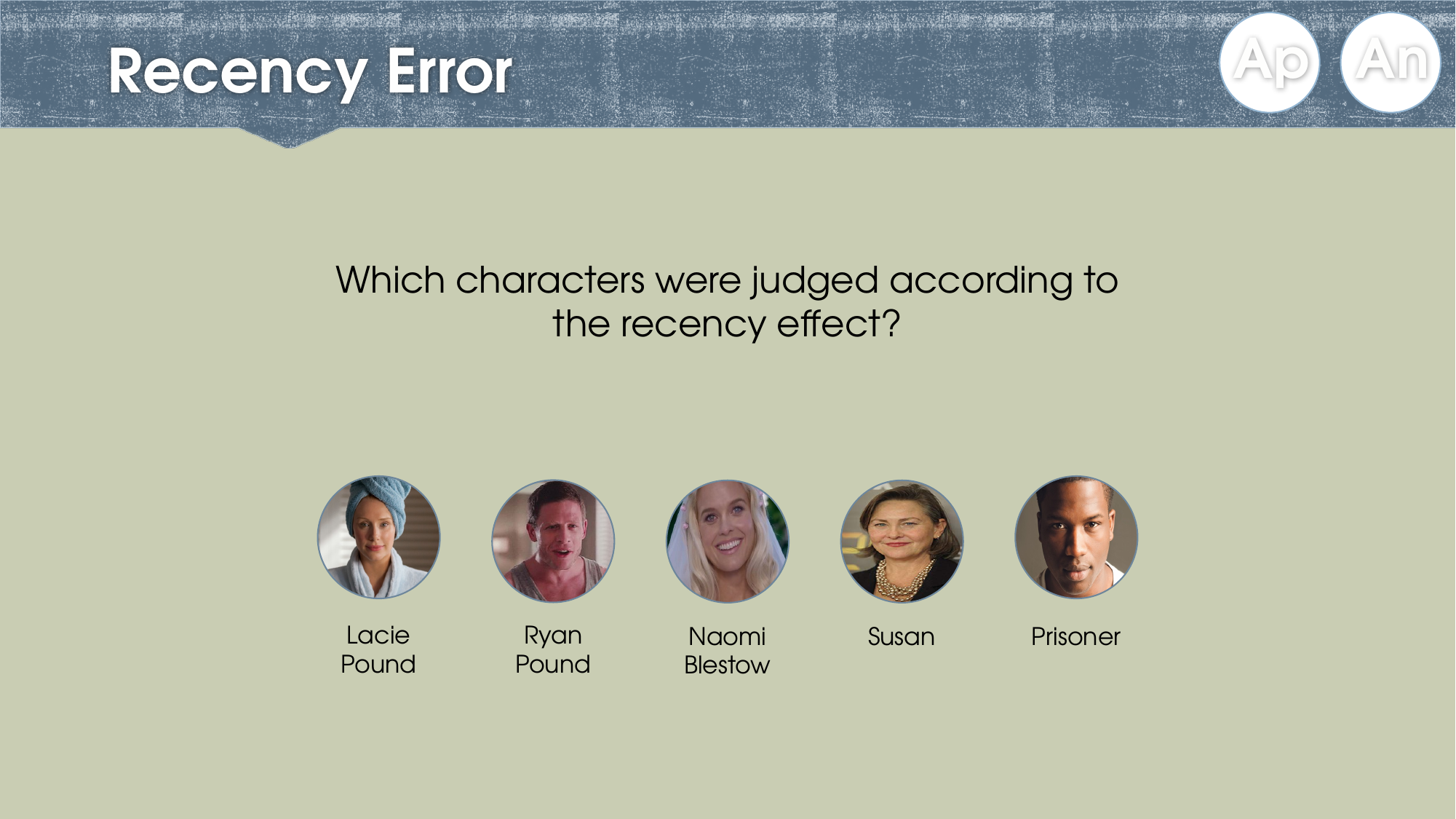

Ap

An
# Recency Error
Which characters were judged according to the recency effect?

Lacie
Pound
Ryan
Pound
Naomi
Blestow
Susan
Prisoner